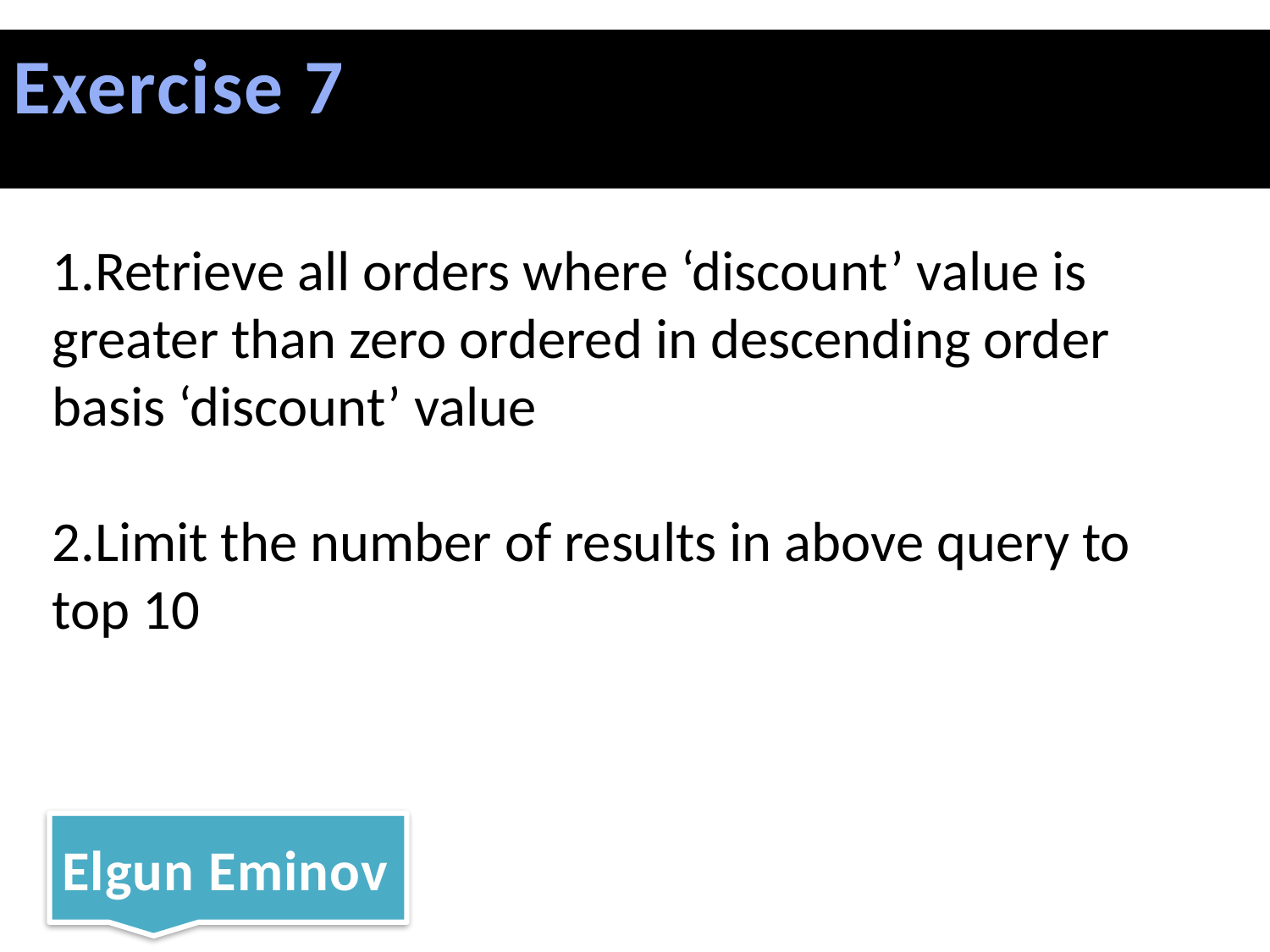

# Exercise 7
1.Retrieve all orders where ‘discount’ value is greater than zero ordered in descending order basis ‘discount’ value

2.Limit the number of results in above query to top 10
Elgun Eminov